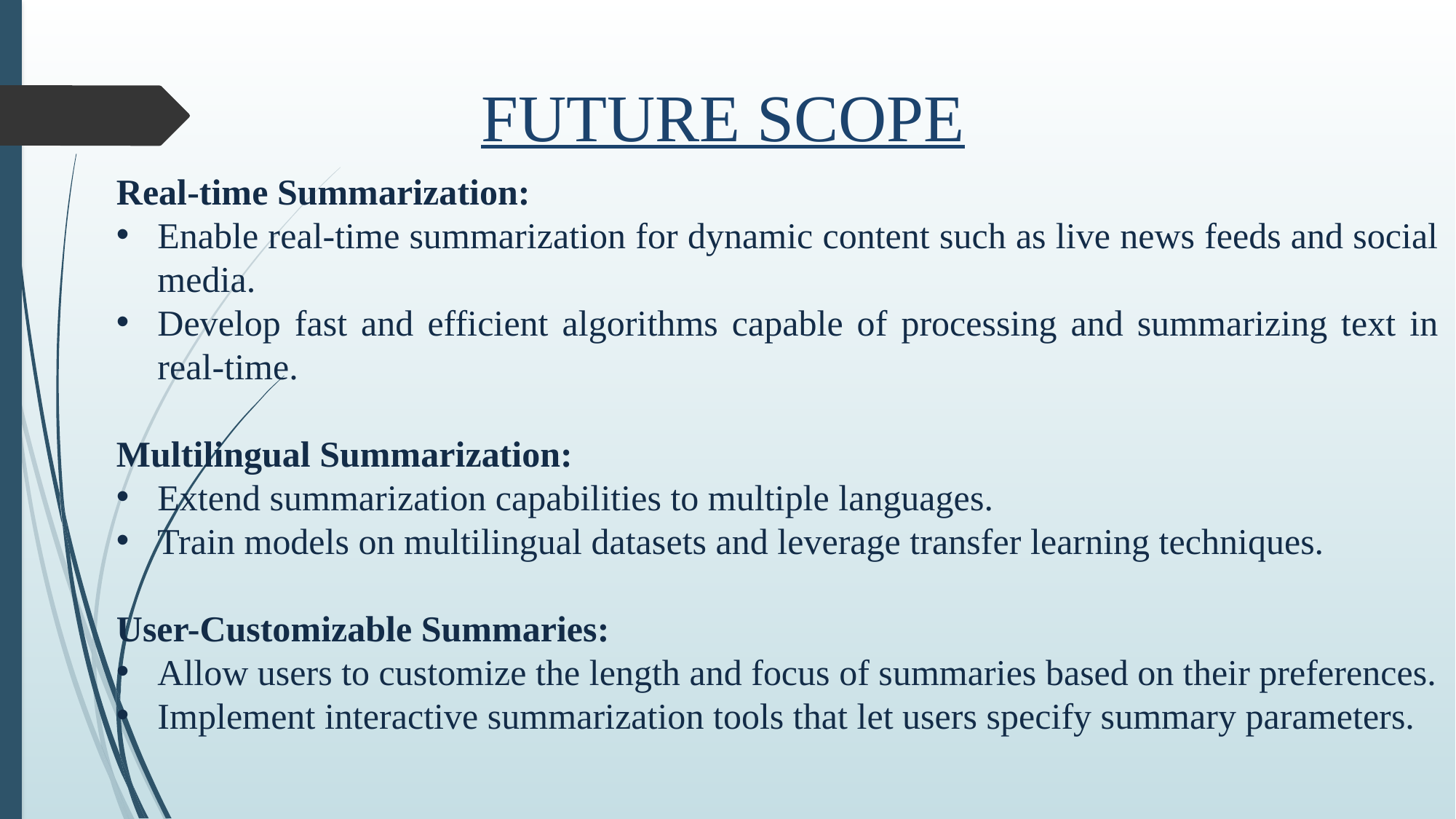

FUTURE SCOPE
Real-time Summarization:
Enable real-time summarization for dynamic content such as live news feeds and social media.
Develop fast and efficient algorithms capable of processing and summarizing text in real-time.

Multilingual Summarization:
Extend summarization capabilities to multiple languages.
Train models on multilingual datasets and leverage transfer learning techniques.

User-Customizable Summaries:
Allow users to customize the length and focus of summaries based on their preferences.
Implement interactive summarization tools that let users specify summary parameters.